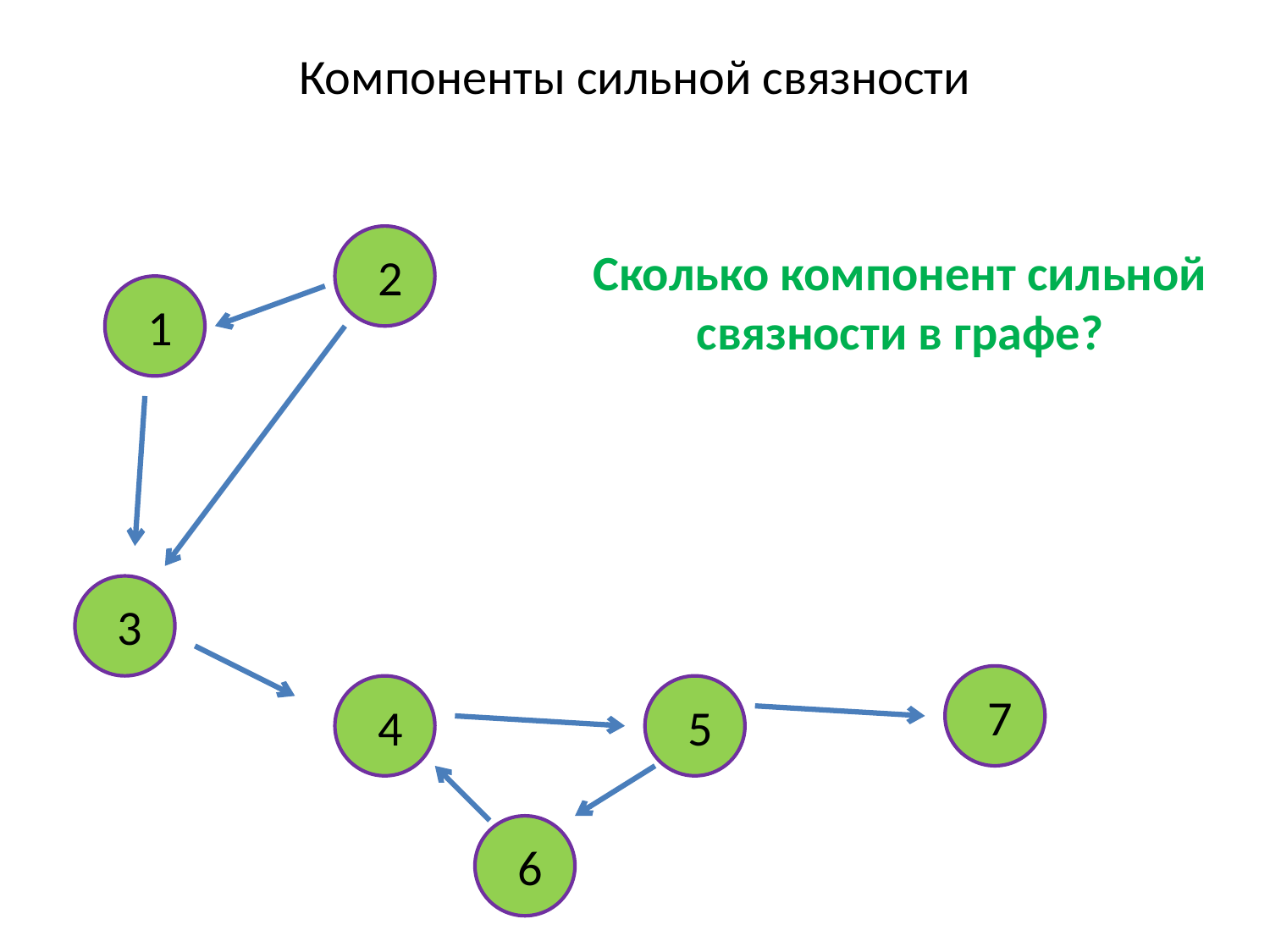

Компоненты сильной связности
Сколько компонент сильной
связности в графе?

2

1

3

7
4
5

6